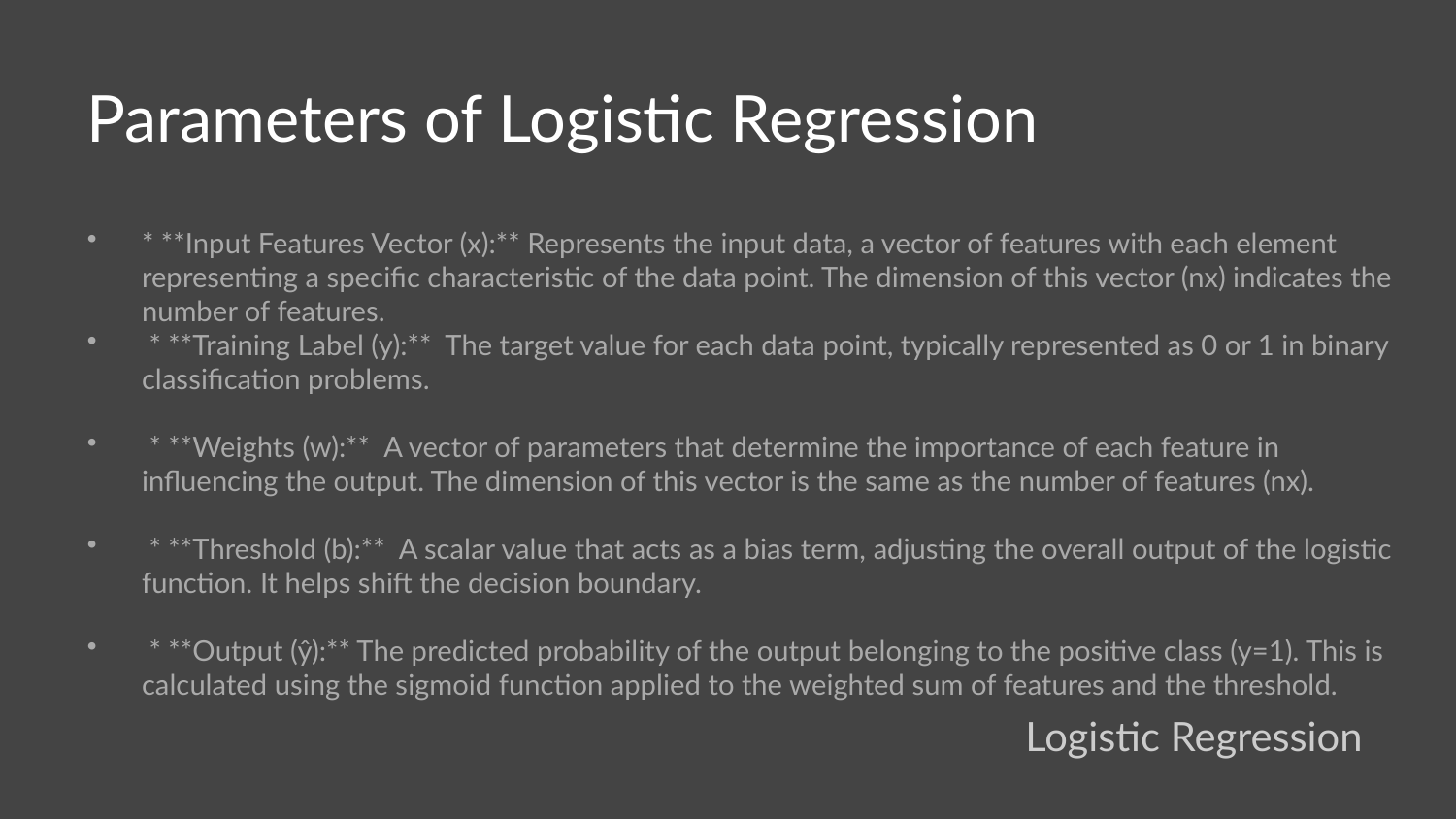

Parameters of Logistic Regression
* **Input Features Vector (x):** Represents the input data, a vector of features with each element representing a specific characteristic of the data point. The dimension of this vector (nx) indicates the number of features.
 * **Training Label (y):**  The target value for each data point, typically represented as 0 or 1 in binary classification problems.
 * **Weights (w):**  A vector of parameters that determine the importance of each feature in influencing the output. The dimension of this vector is the same as the number of features (nx).
 * **Threshold (b):**  A scalar value that acts as a bias term, adjusting the overall output of the logistic function. It helps shift the decision boundary.
 * **Output (ŷ):** The predicted probability of the output belonging to the positive class (y=1). This is calculated using the sigmoid function applied to the weighted sum of features and the threshold.
Logistic Regression